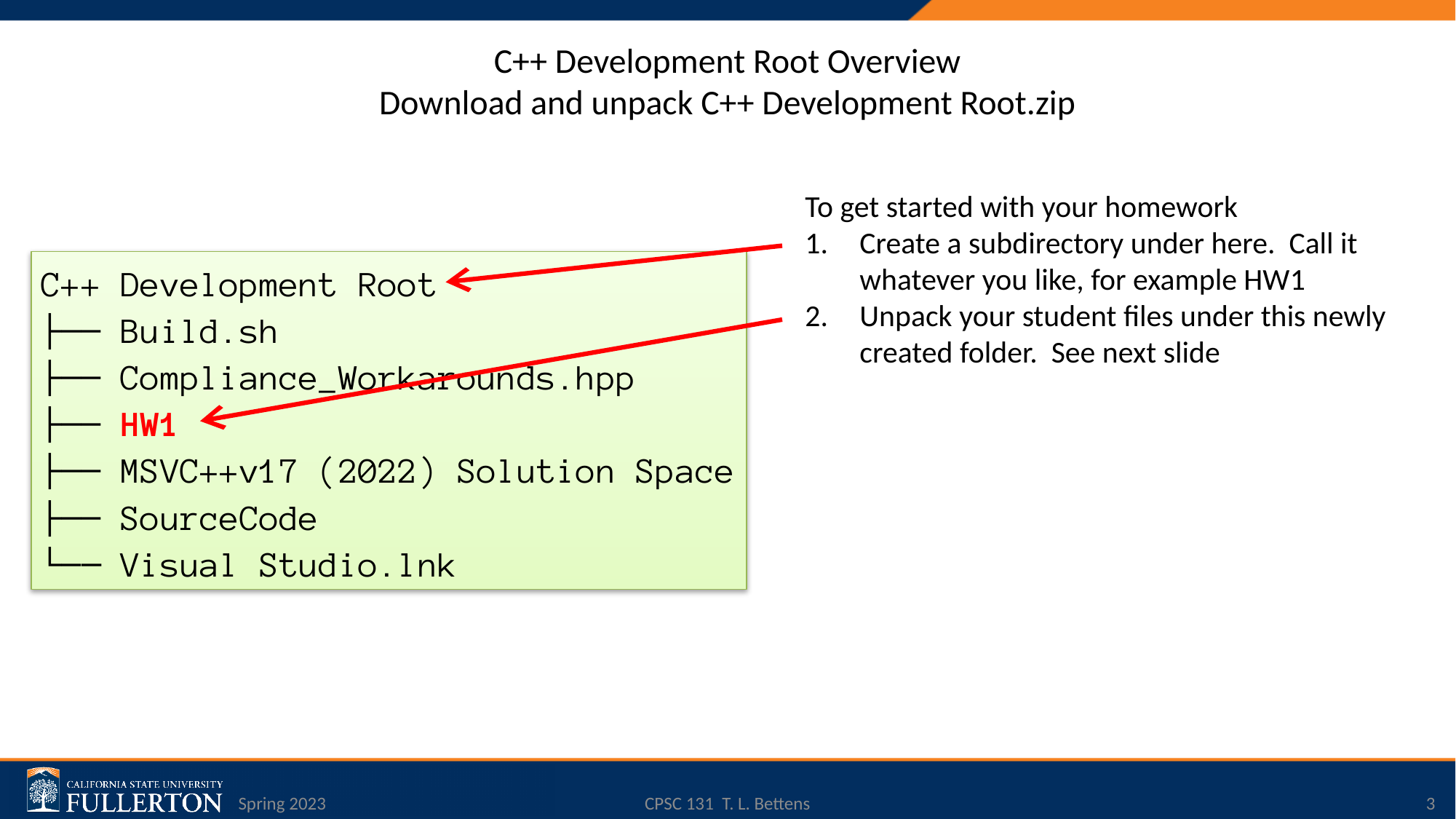

# C++ Development Root Overview Download and unpack C++ Development Root.zip
To get started with your homework
Create a subdirectory under here.  Call it whatever you like, for example HW1
Unpack your student files under this newly created folder.  See next slide
C++ Development Root
├── Build.sh
├── Compliance_Workarounds.hpp
├── HW1
├── MSVC++v17 (2022) Solution Space
├── SourceCode
└── Visual Studio.lnk
Spring 2023
CPSC 131  T. L. Bettens
3